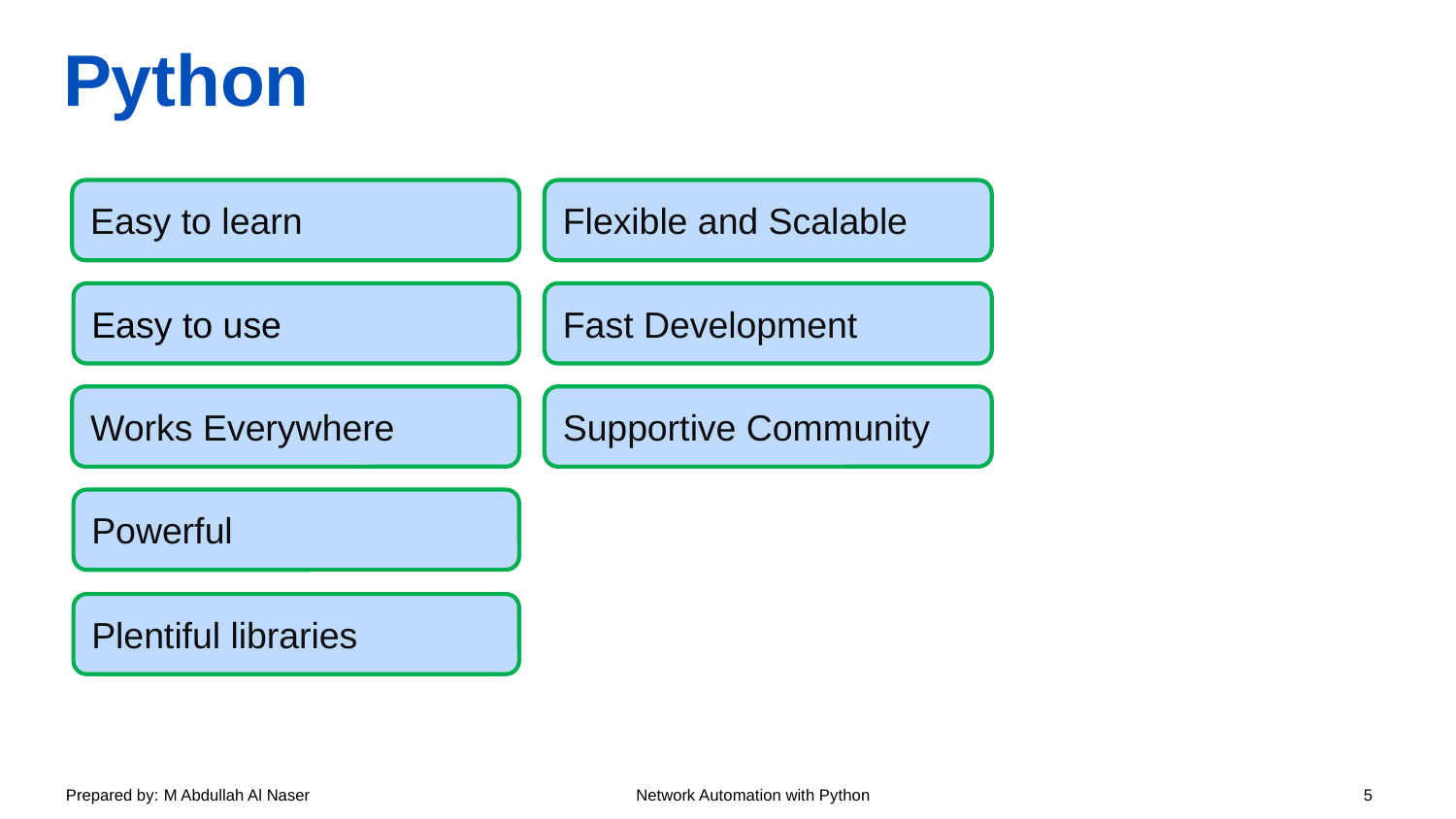

# Python
Easy to learn
Flexible and Scalable
Easy to use
Fast Development
Works Everywhere
Supportive Community
Powerful
Plentiful libraries